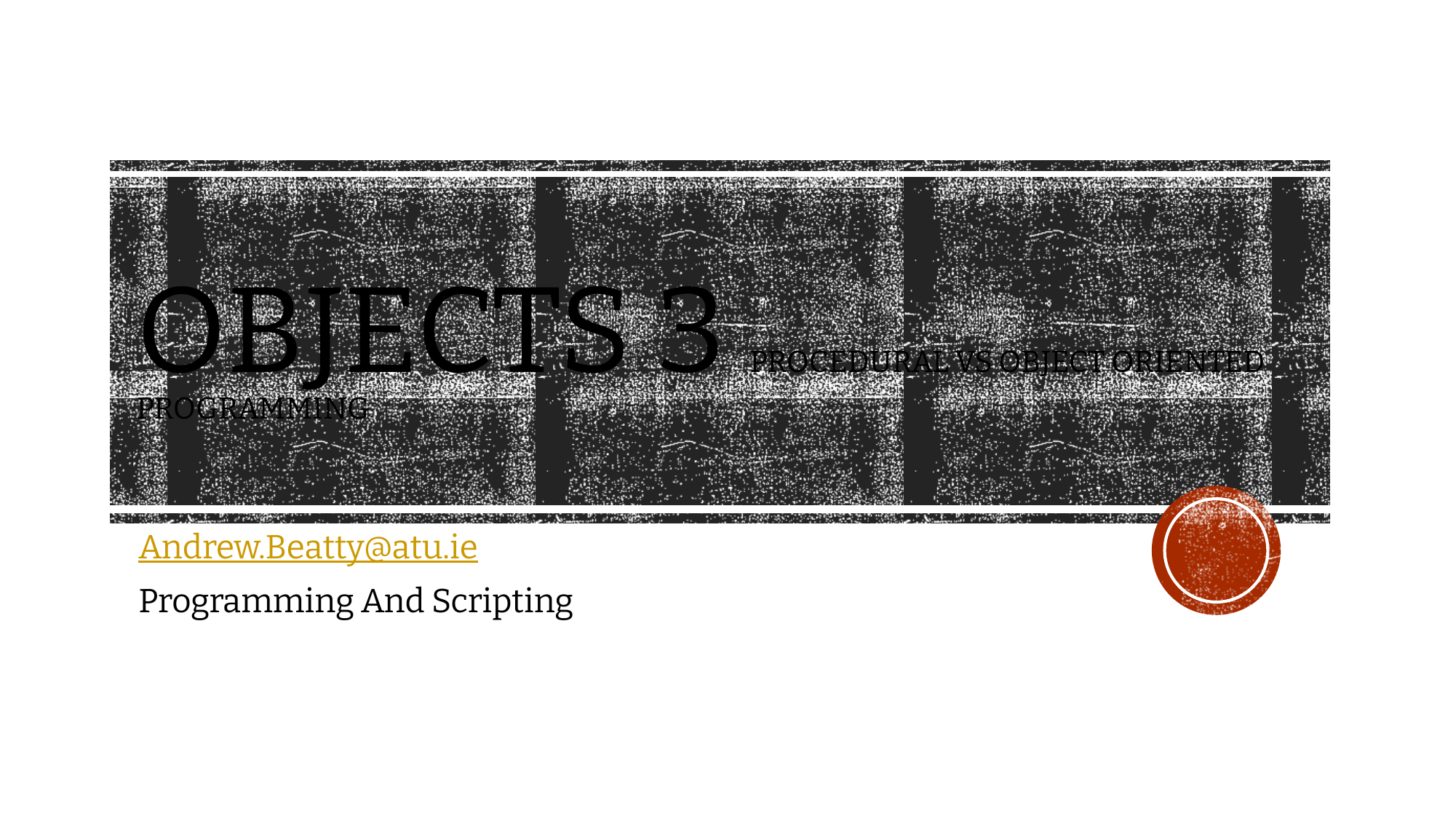

# Objects 3 procedural vs object oriented programming
Andrew.Beatty@atu.ie
Programming And Scripting